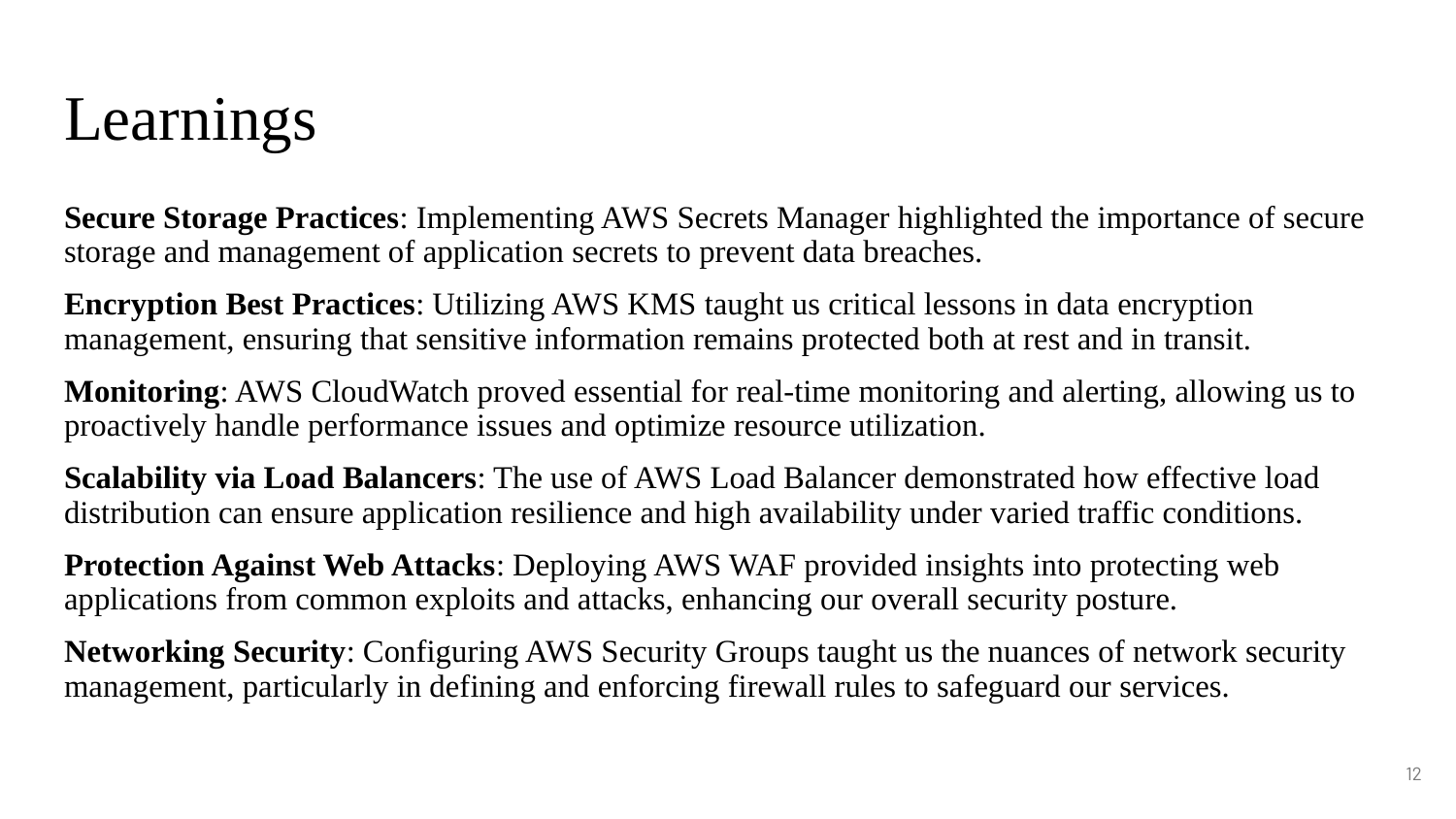

# Learnings
Secure Storage Practices: Implementing AWS Secrets Manager highlighted the importance of secure storage and management of application secrets to prevent data breaches.
Encryption Best Practices: Utilizing AWS KMS taught us critical lessons in data encryption management, ensuring that sensitive information remains protected both at rest and in transit.
Monitoring: AWS CloudWatch proved essential for real-time monitoring and alerting, allowing us to proactively handle performance issues and optimize resource utilization.
Scalability via Load Balancers: The use of AWS Load Balancer demonstrated how effective load distribution can ensure application resilience and high availability under varied traffic conditions.
Protection Against Web Attacks: Deploying AWS WAF provided insights into protecting web applications from common exploits and attacks, enhancing our overall security posture.
Networking Security: Configuring AWS Security Groups taught us the nuances of network security management, particularly in defining and enforcing firewall rules to safeguard our services.
12